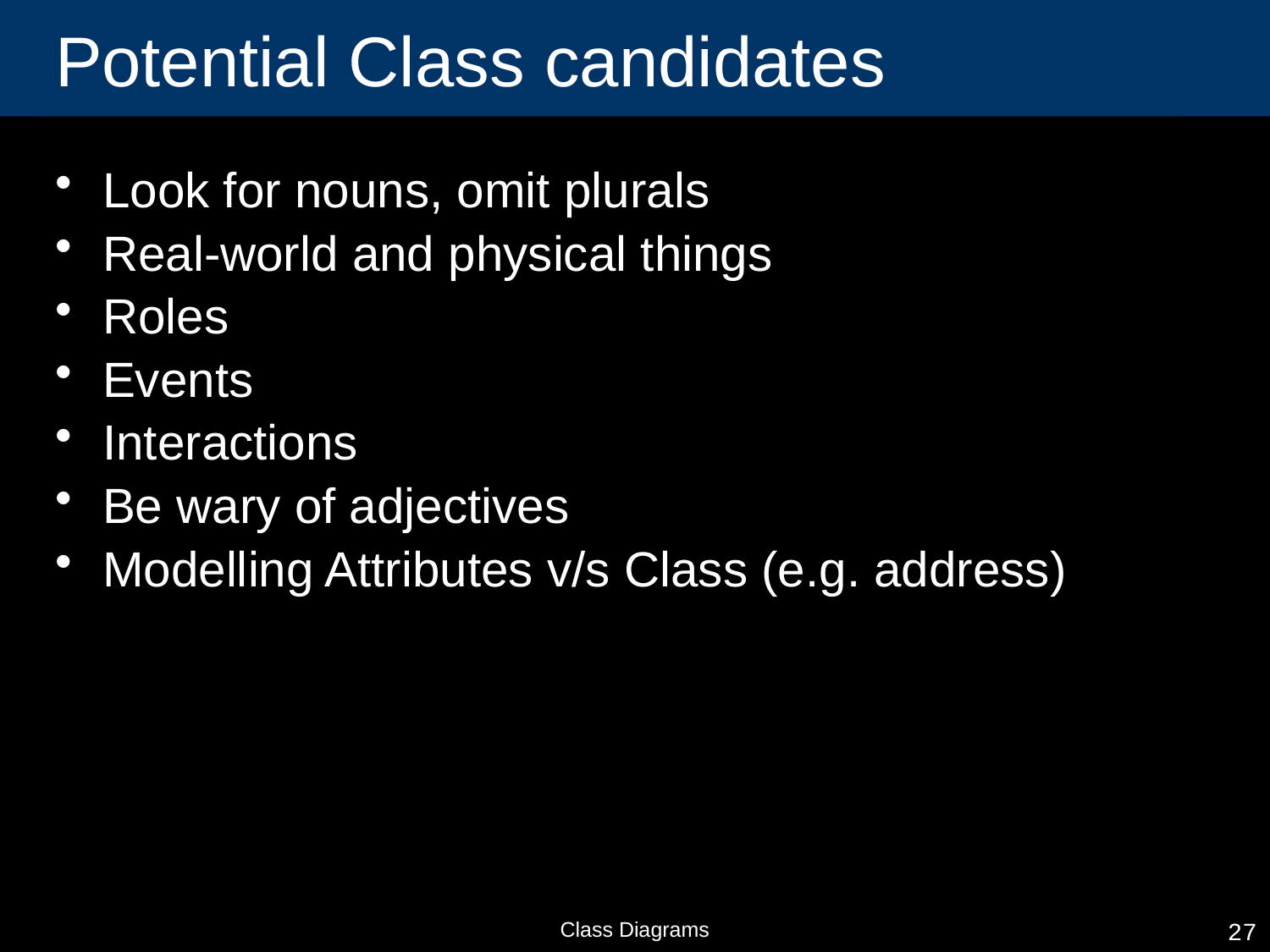

# Potential Class candidates
Look for nouns, omit plurals
Real-world and physical things
Roles
Events
Interactions
Be wary of adjectives
Modelling Attributes v/s Class (e.g. address)
Class Diagrams
27